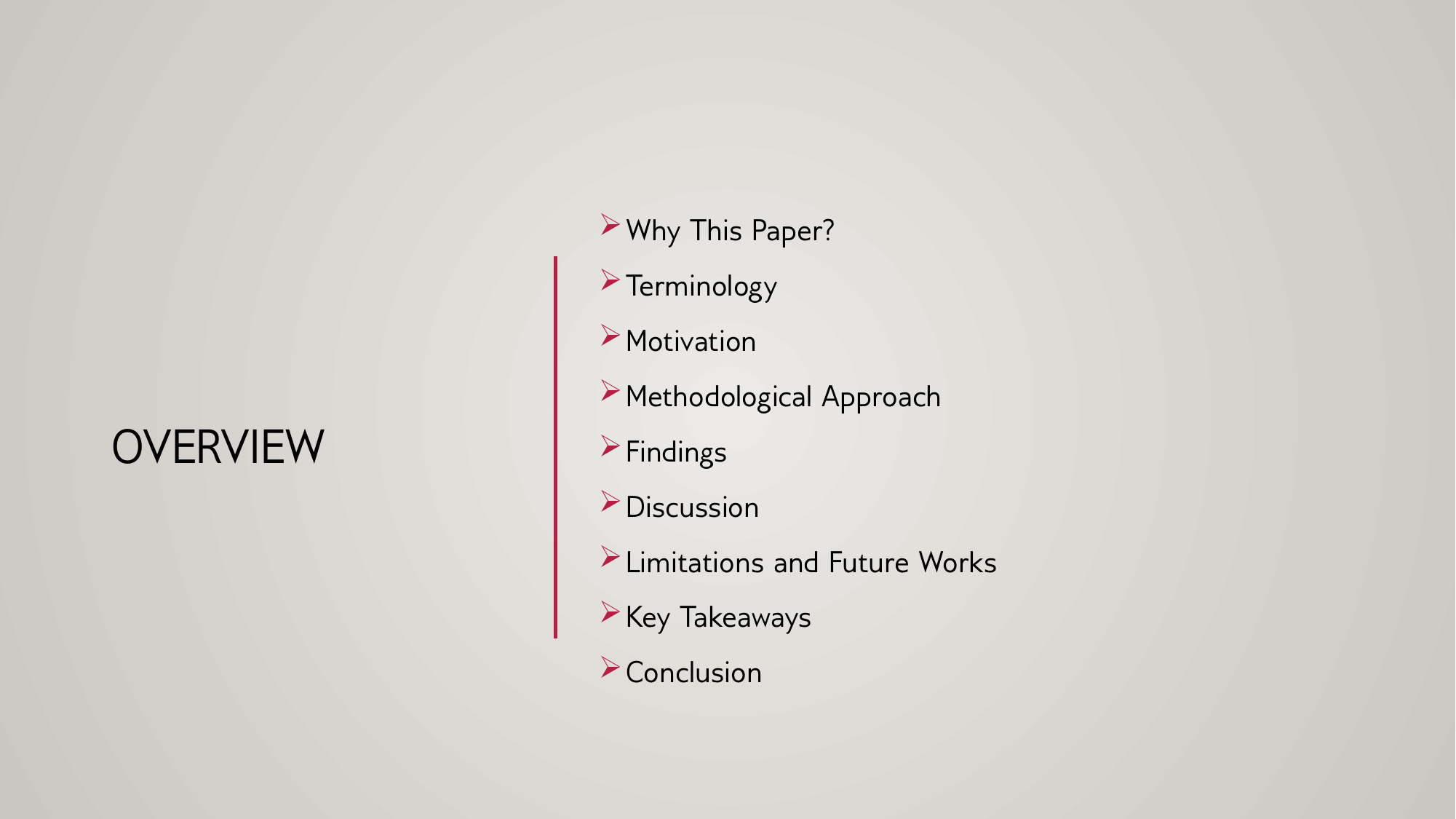

# overview
Why This Paper?
Terminology
Motivation
Methodological Approach
Findings
Discussion
Limitations and Future Works
Key Takeaways
Conclusion